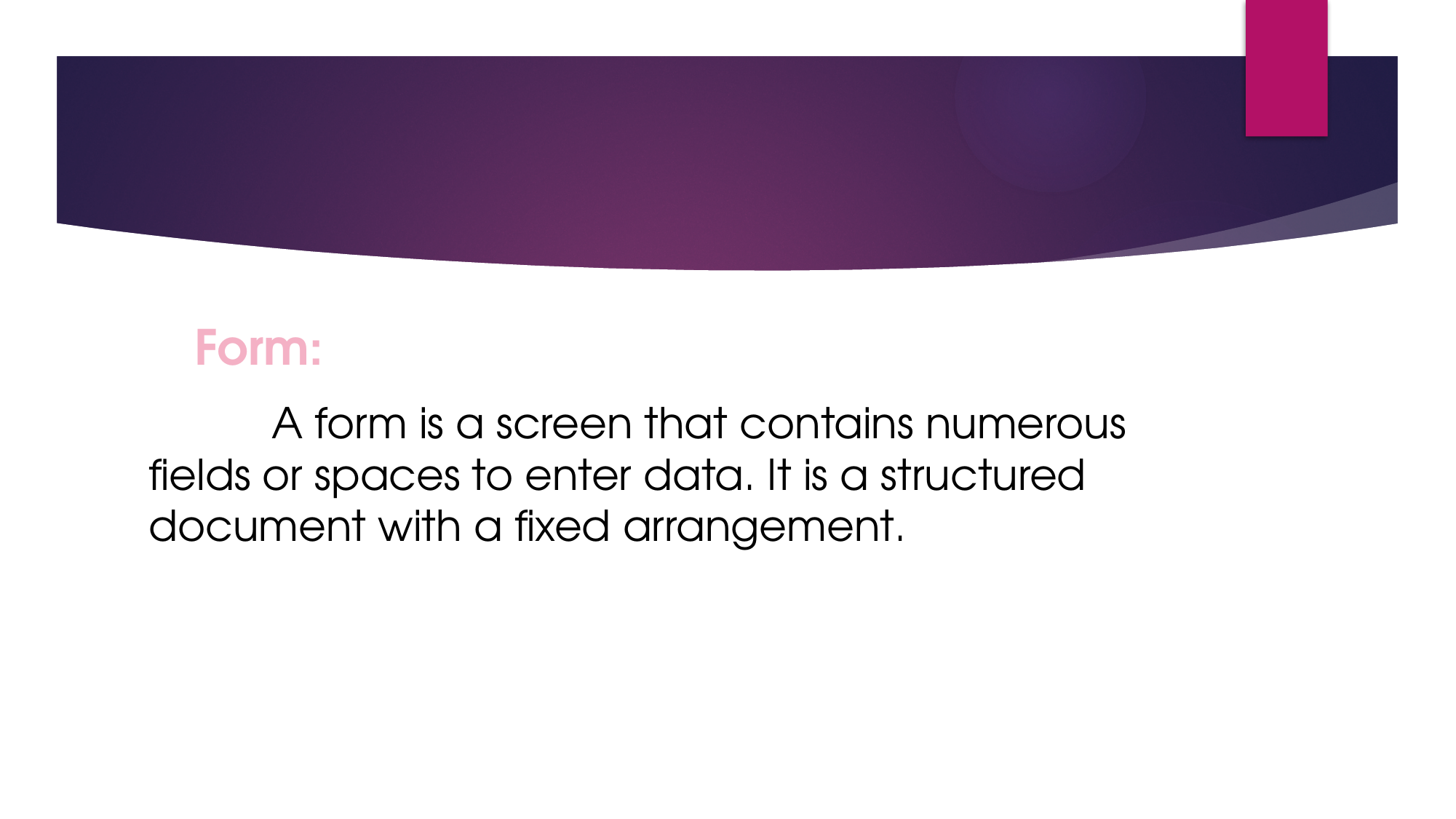

#
      Form:
         A form is a screen that contains numerous fields or spaces to enter data. It is a structured document with a fixed arrangement.